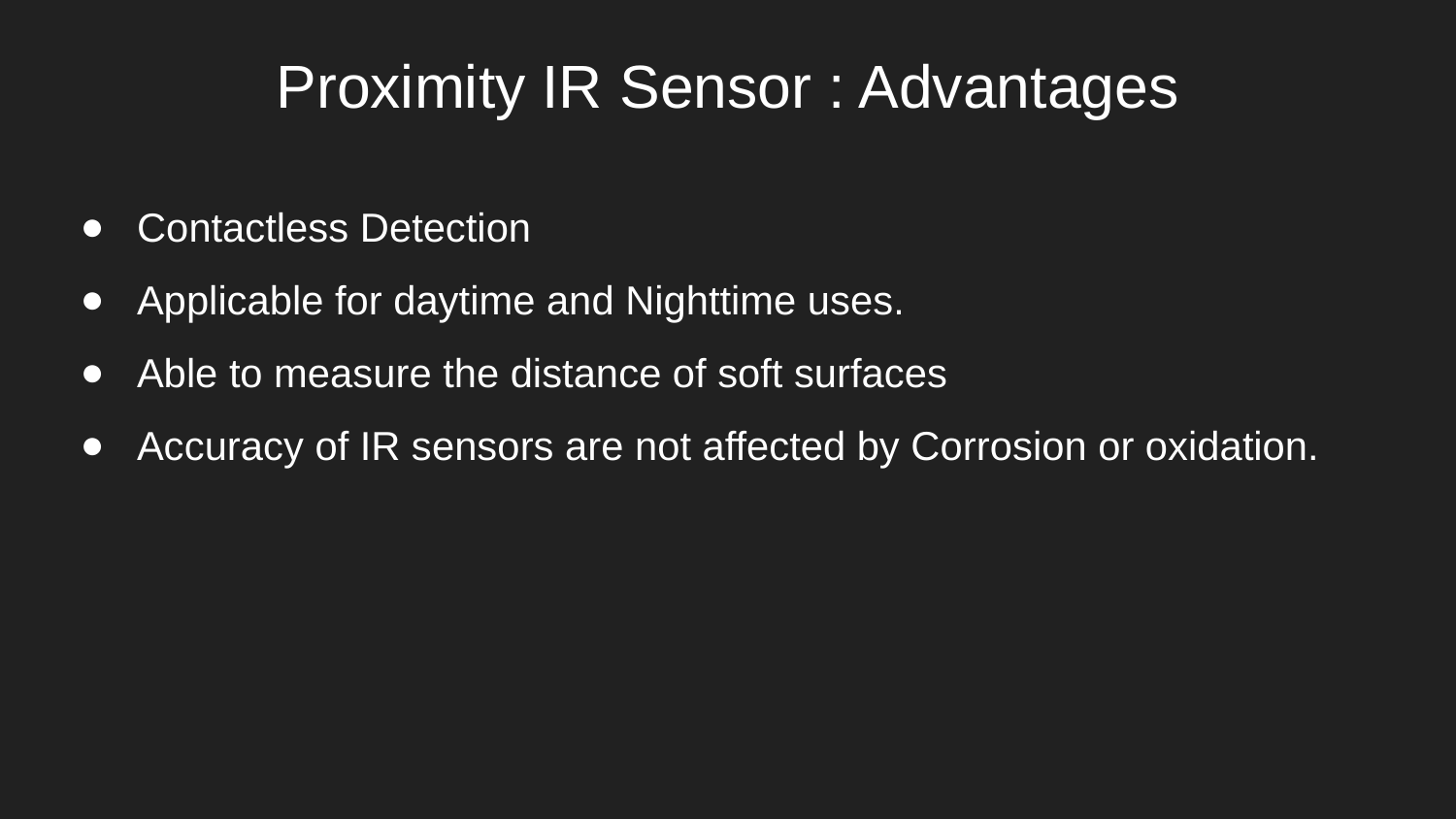

# Proximity IR Sensor : Advantages
Contactless Detection
Applicable for daytime and Nighttime uses.
Able to measure the distance of soft surfaces
Accuracy of IR sensors are not affected by Corrosion or oxidation.